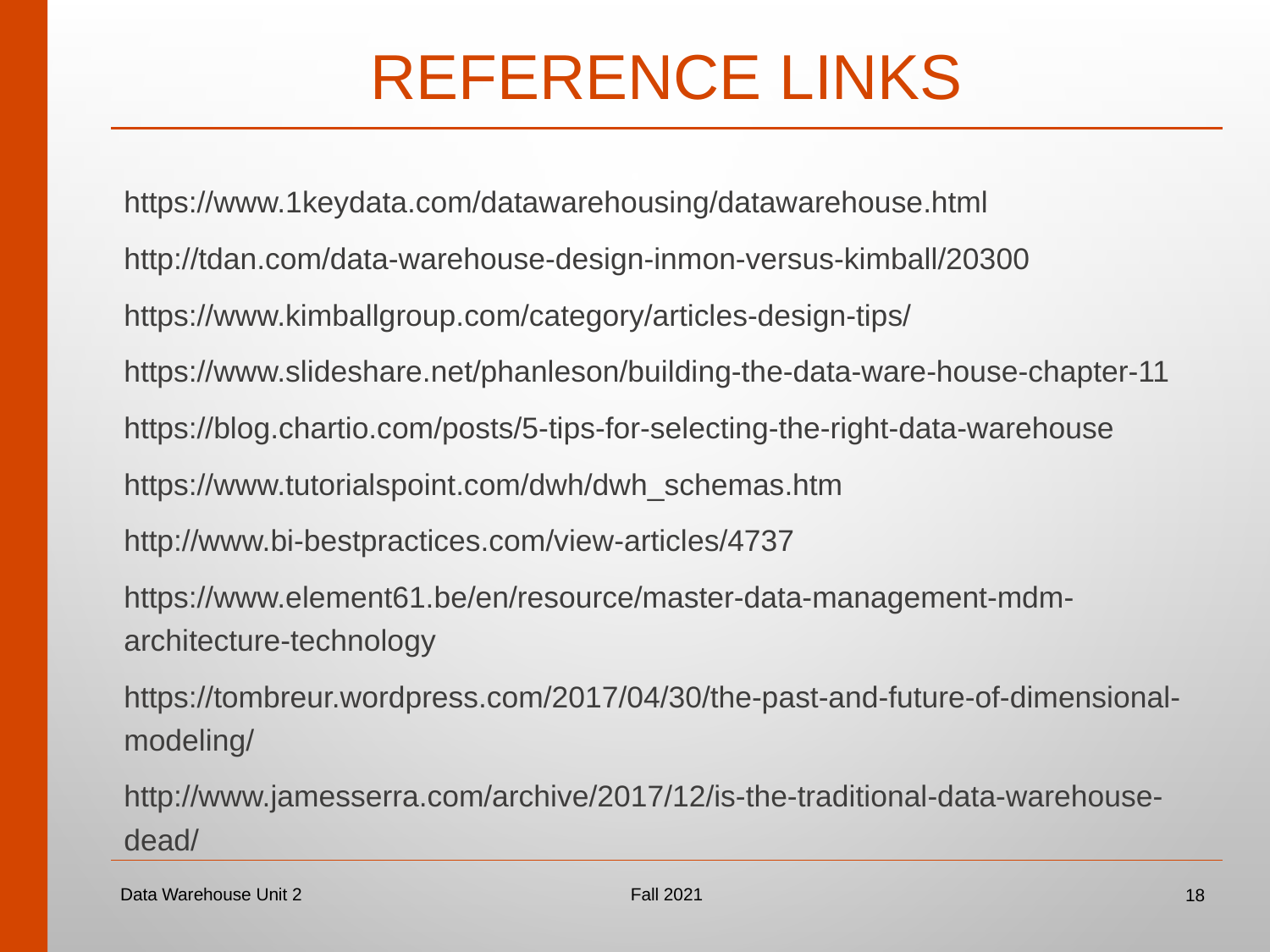

# Reference LINKS
https://www.1keydata.com/datawarehousing/datawarehouse.html
http://tdan.com/data-warehouse-design-inmon-versus-kimball/20300
https://www.kimballgroup.com/category/articles-design-tips/
https://www.slideshare.net/phanleson/building-the-data-ware-house-chapter-11
https://blog.chartio.com/posts/5-tips-for-selecting-the-right-data-warehouse
https://www.tutorialspoint.com/dwh/dwh_schemas.htm
http://www.bi-bestpractices.com/view-articles/4737
https://www.element61.be/en/resource/master-data-management-mdm-architecture-technology
https://tombreur.wordpress.com/2017/04/30/the-past-and-future-of-dimensional-modeling/
http://www.jamesserra.com/archive/2017/12/is-the-traditional-data-warehouse-dead/
Data Warehouse Unit 2
Fall 2021
18